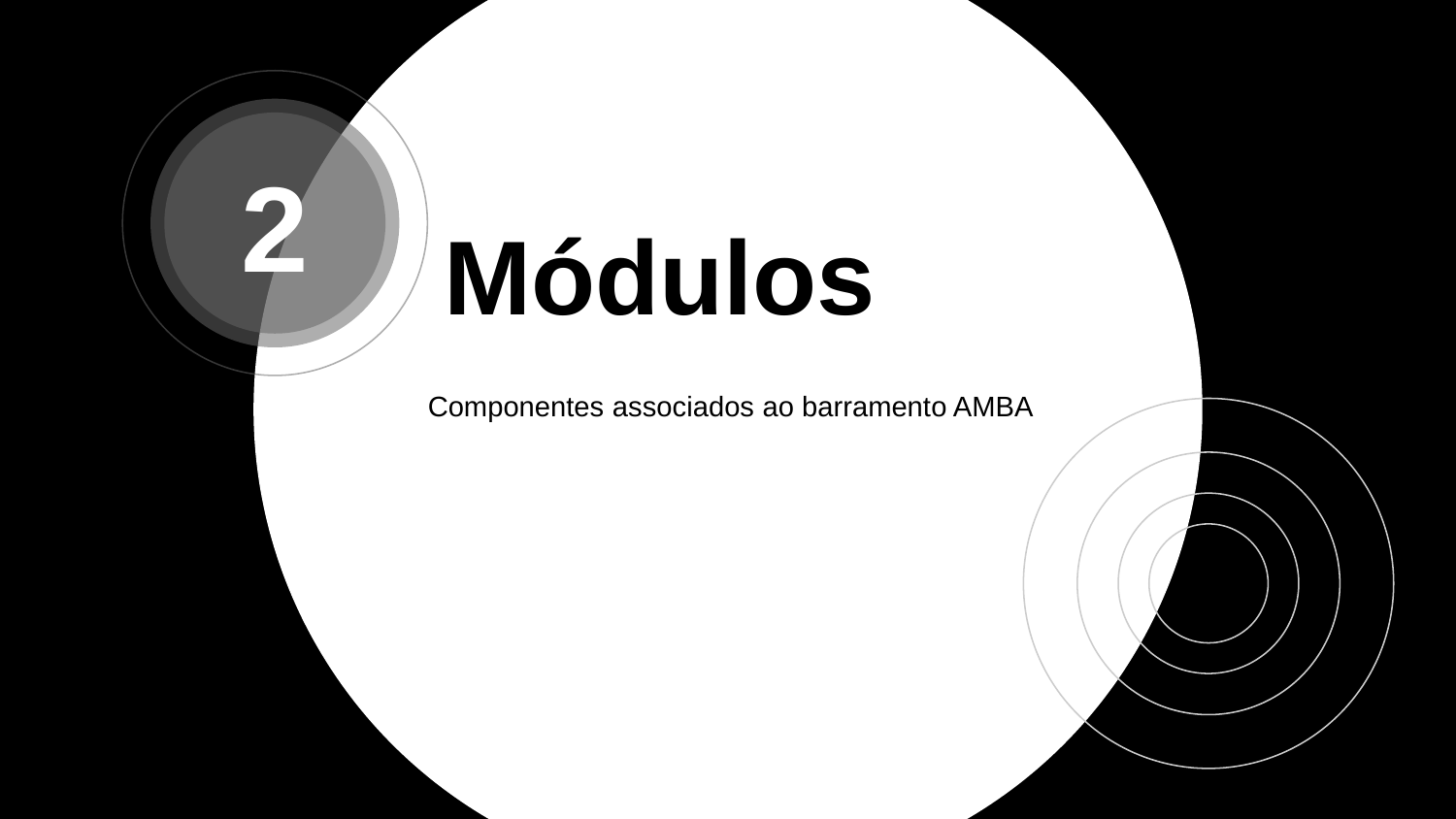

2
# Módulos
Componentes associados ao barramento AMBA